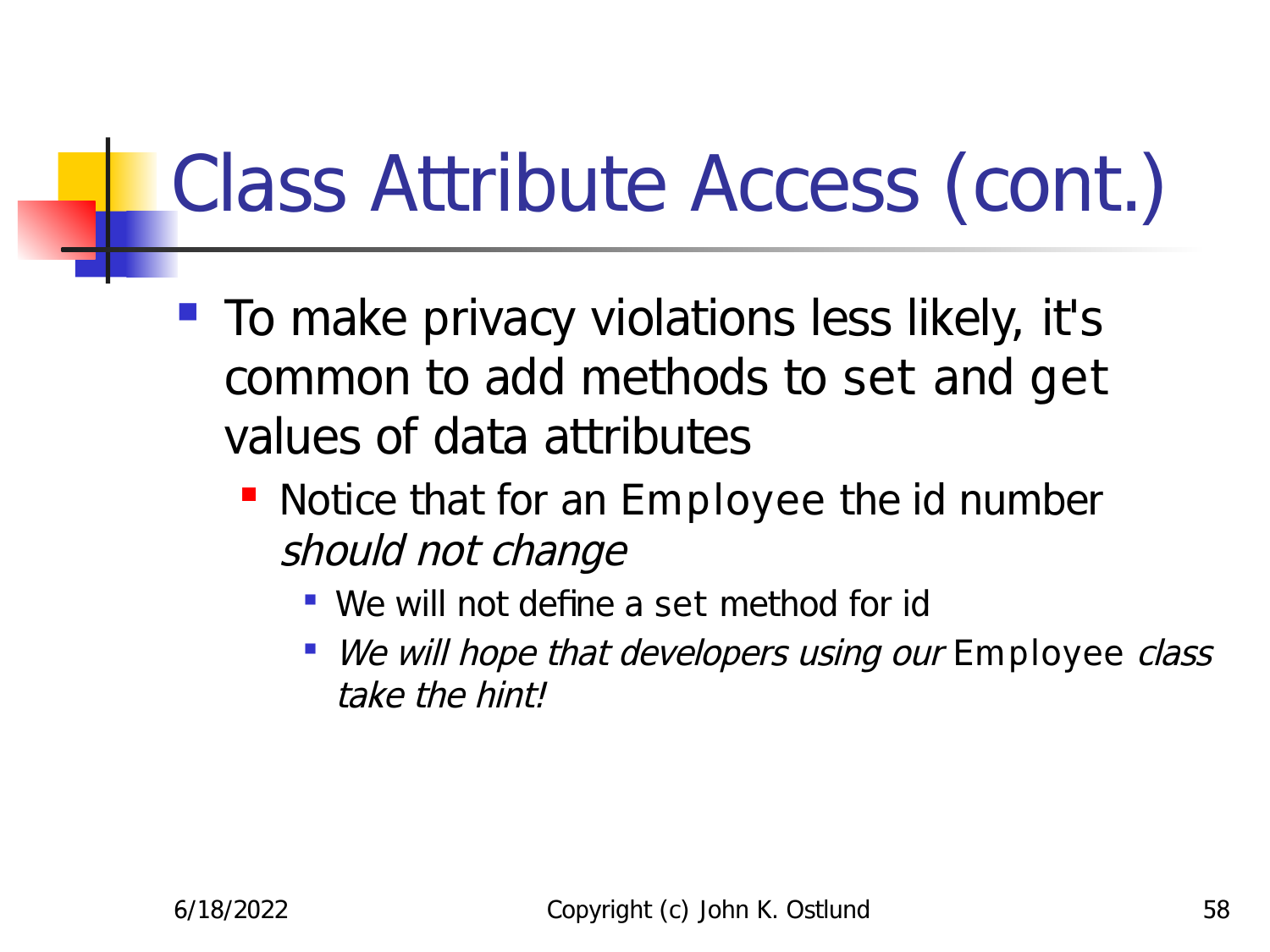

# Class Attribute Access (cont.)
To make privacy violations less likely, it's common to add methods to set and get values of data attributes
Notice that for an Employee the id number should not change
We will not define a set method for id
We will hope that developers using our Employee class take the hint!
6/18/2022
Copyright (c) John K. Ostlund
58